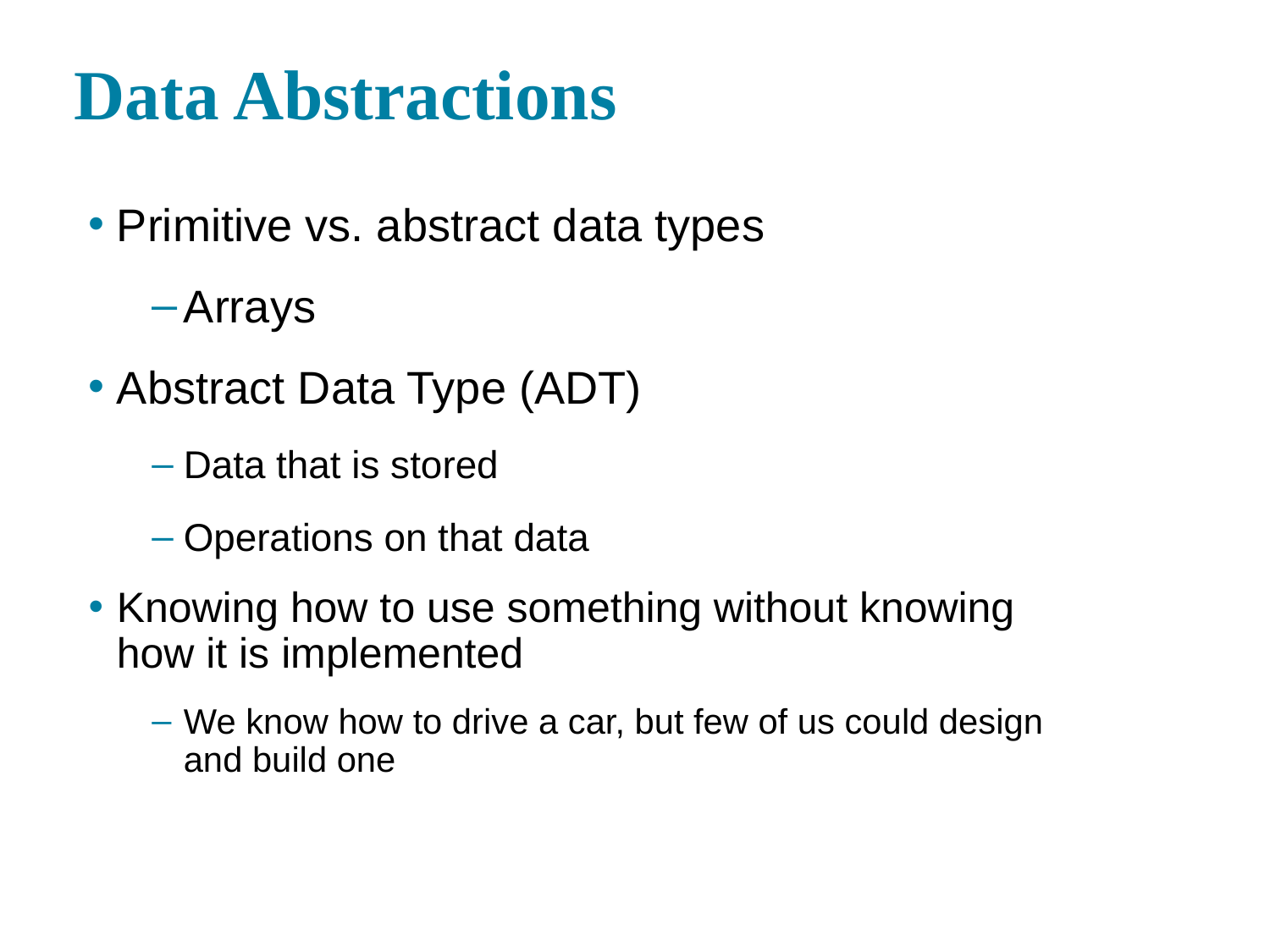

# Data Abstractions
Primitive vs. abstract data types
Arrays
Abstract Data Type (ADT)
Data that is stored
Operations on that data
Knowing how to use something without knowing how it is implemented
We know how to drive a car, but few of us could design and build one